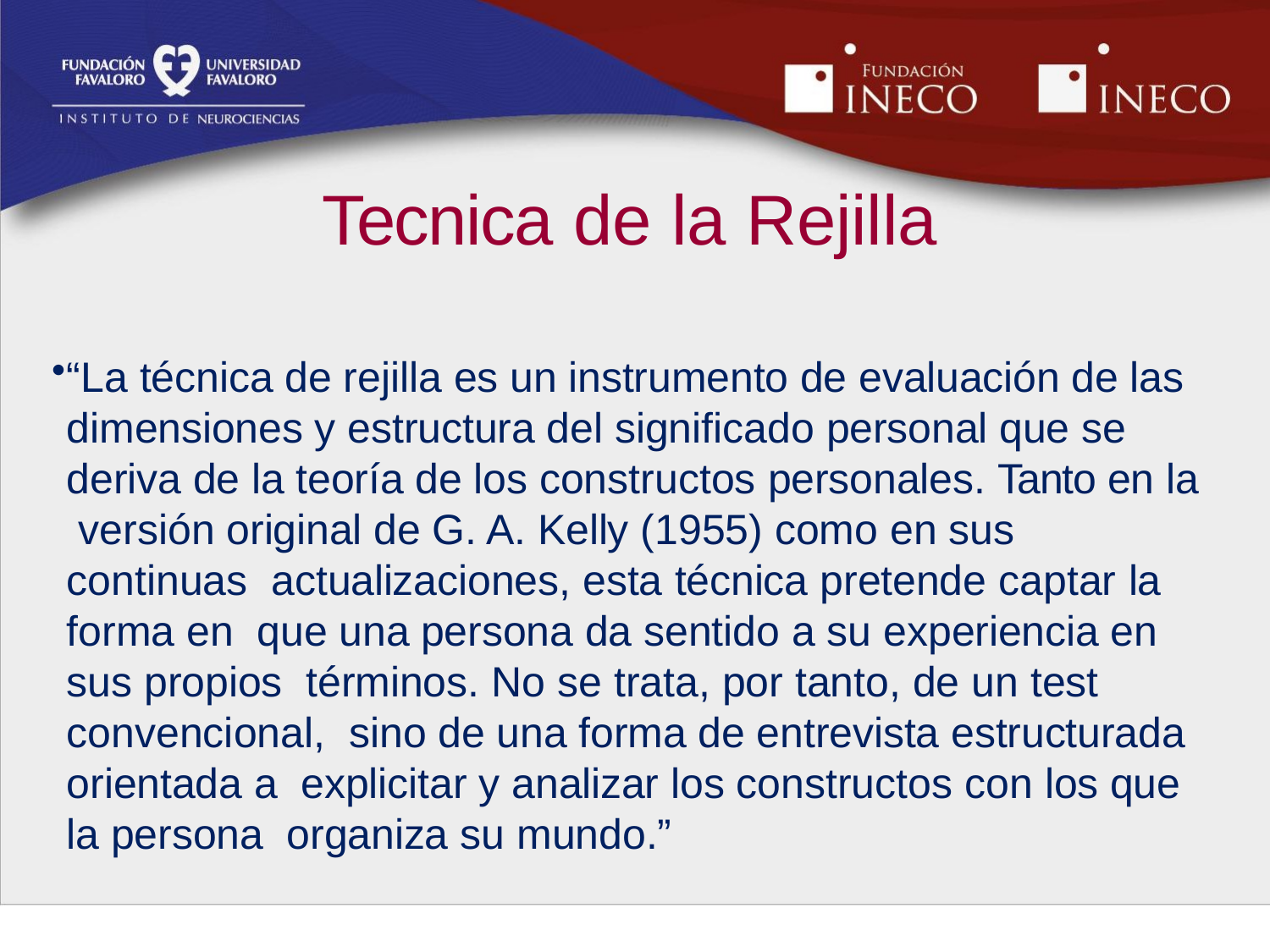

# Tecnica de la Rejilla
“La técnica de rejilla es un instrumento de evaluación de las  dimensiones y estructura del significado personal que se  deriva de la teoría de los constructos personales. Tanto en la  versión original de G. A. Kelly (1955) como en sus continuas  actualizaciones, esta técnica pretende captar la forma en  que una persona da sentido a su experiencia en sus propios  términos. No se trata, por tanto, de un test convencional,  sino de una forma de entrevista estructurada orientada a  explicitar y analizar los constructos con los que la persona  organiza su mundo.”